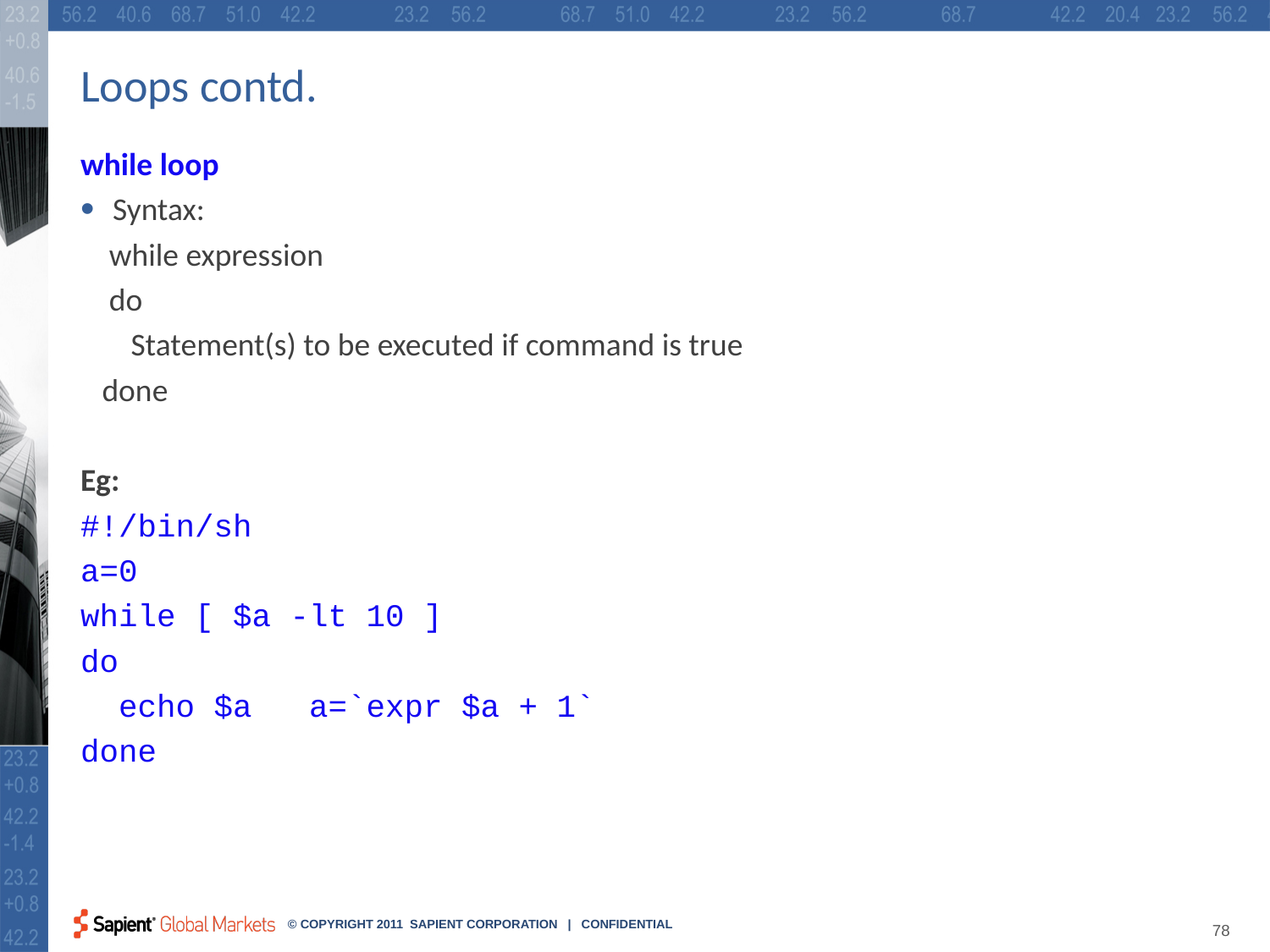

# Loops contd.
while loop
Syntax:
    while expression
    do
       Statement(s) to be executed if command is true
   done

Eg:
#!/bin/sh
a=0
while [ $a -lt 10 ]
do
  echo $a   a=`expr $a + 1`
done